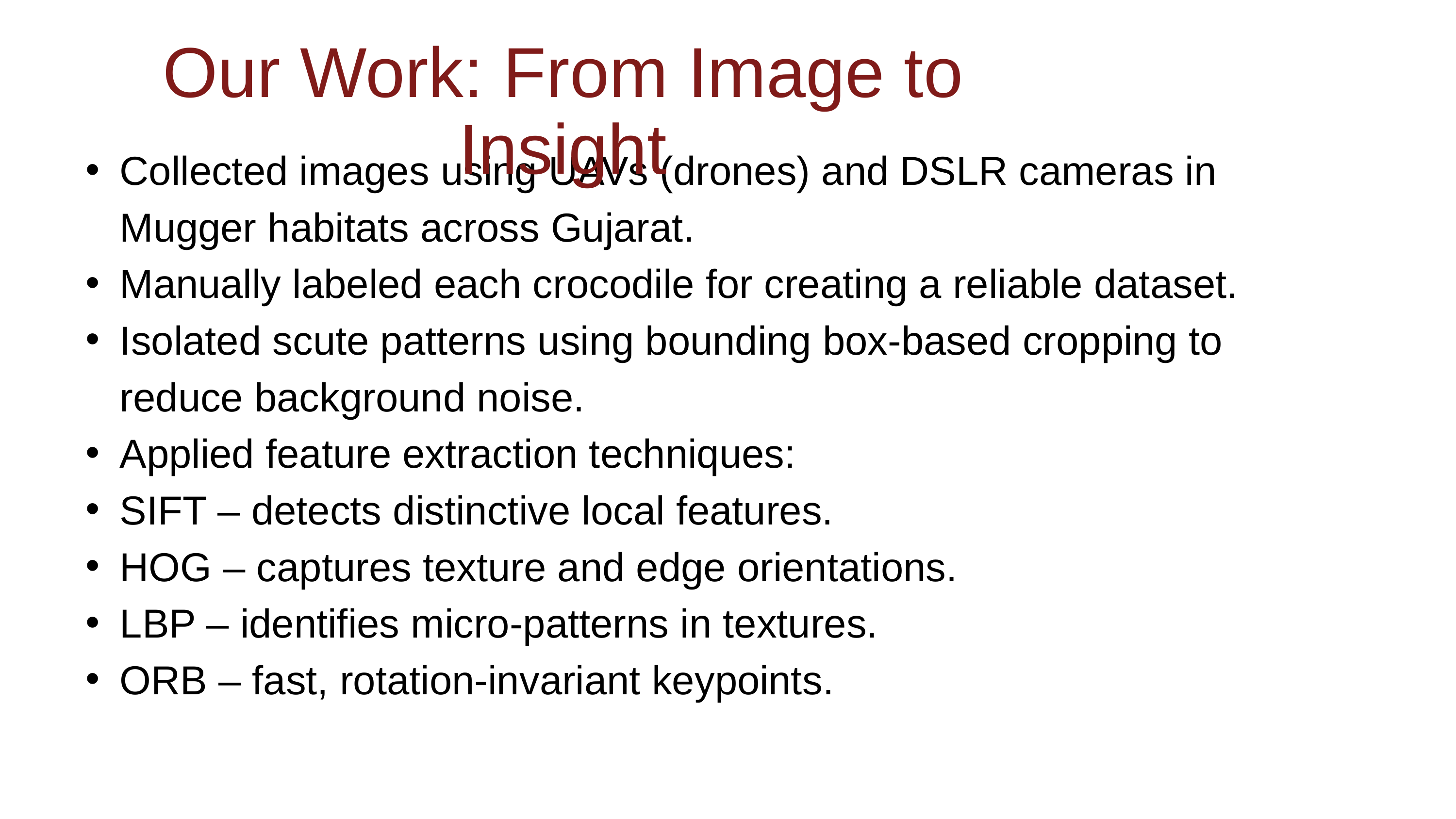

Our Work: From Image to Insight

Our Work: From Image to Insight
Collected images using UAVs (drones) and DSLR cameras in Mugger habitats across Gujarat.
Manually labeled each crocodile for creating a reliable dataset.
Isolated scute patterns using bounding box-based cropping to reduce background noise.
Applied feature extraction techniques:
SIFT – detects distinctive local features.
HOG – captures texture and edge orientations.
LBP – identifies micro-patterns in textures.
ORB – fast, rotation-invariant keypoints.